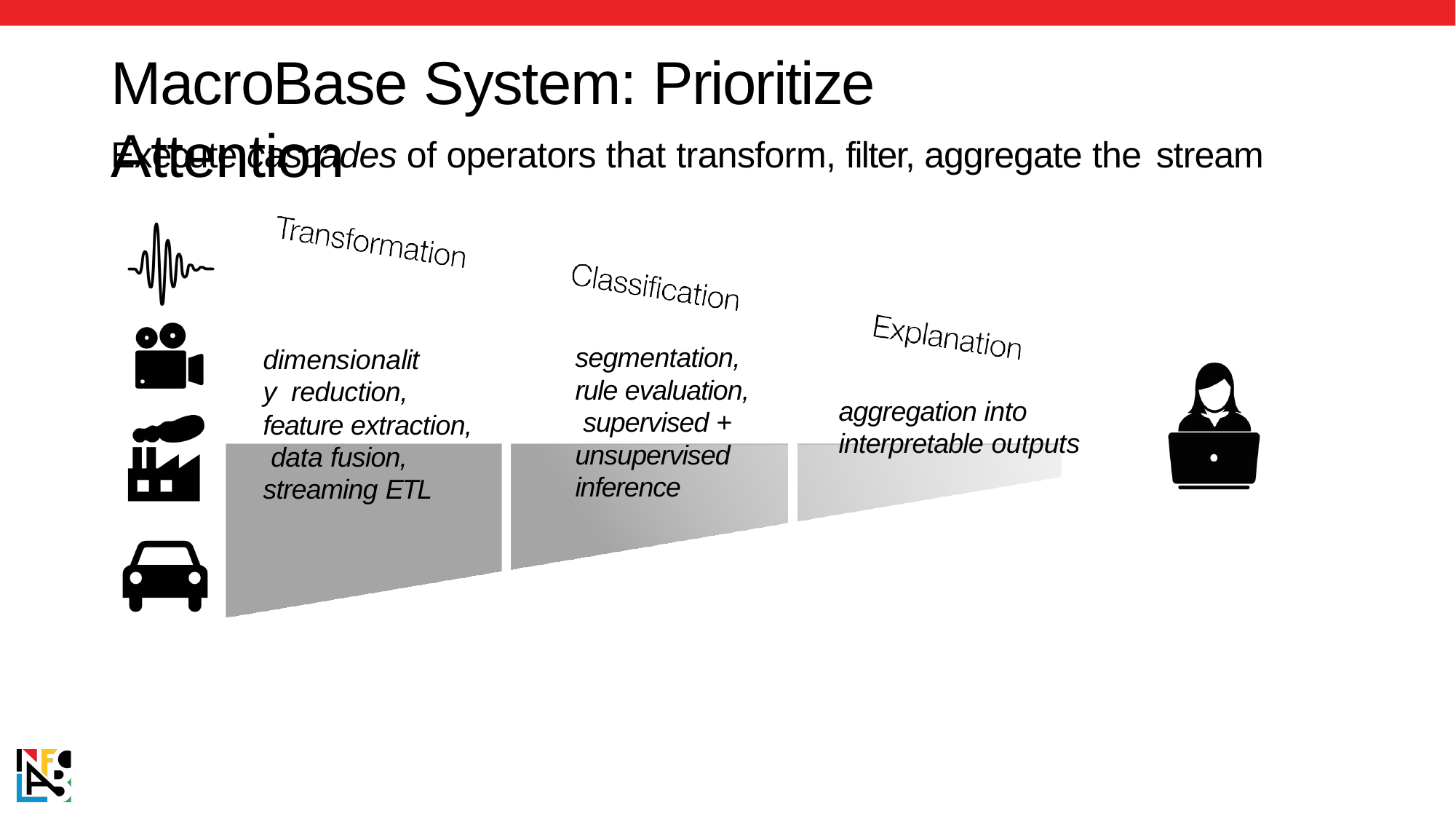

# MacroBase System: Prioritize Attention
Execute cascades of operators that transform, filter, aggregate the stream

dimensionality  reduction,
feature extraction,  data fusion,
streaming ETL
segmentation,  rule evaluation,  supervised +  unsupervised  inference

aggregation into  interpretable outputs